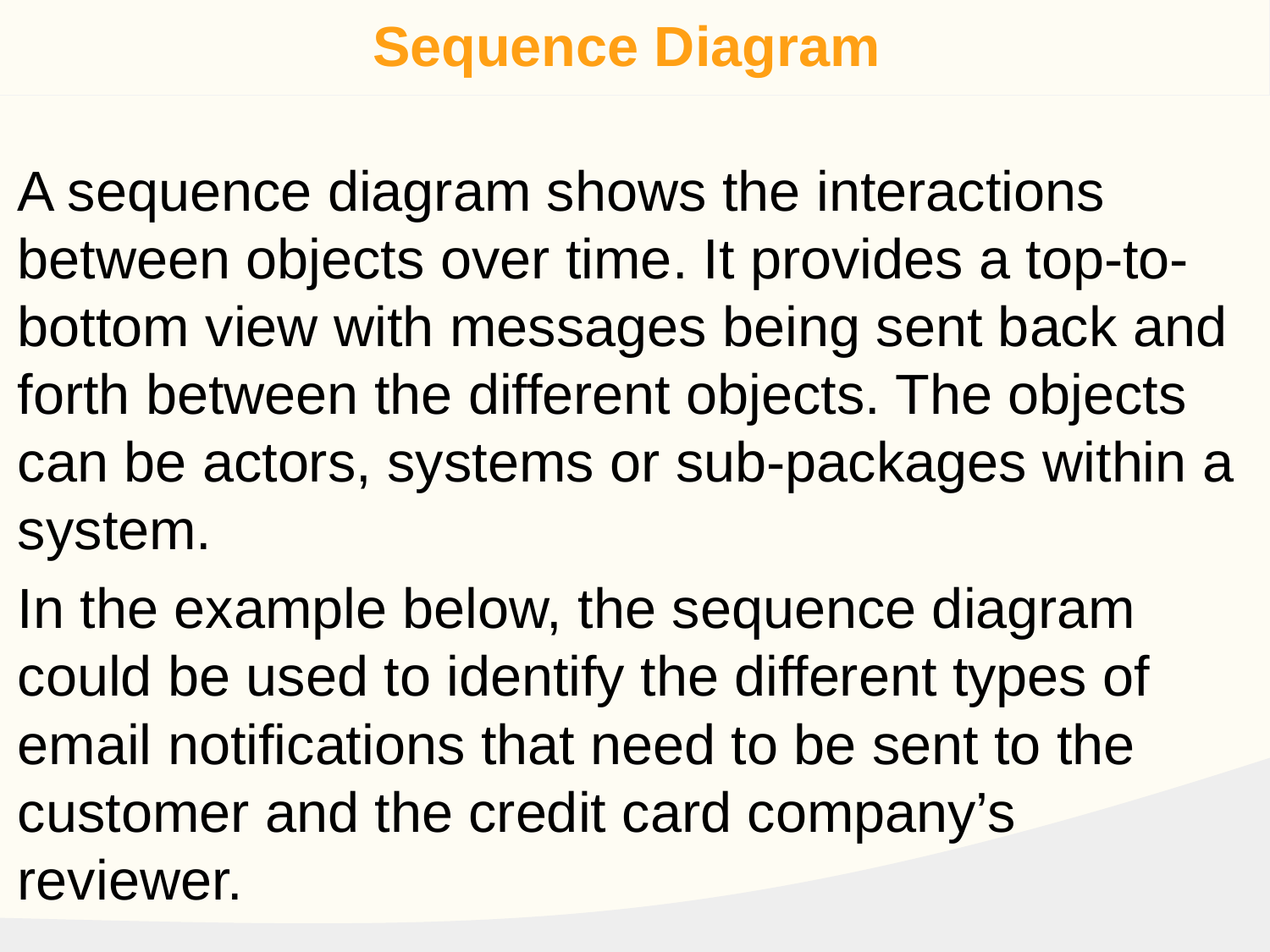

# Sequence Diagram
A sequence diagram shows the interactions between objects over time. It provides a top-to-bottom view with messages being sent back and forth between the different objects. The objects can be actors, systems or sub-packages within a system.
In the example below, the sequence diagram could be used to identify the different types of email notifications that need to be sent to the customer and the credit card company’s reviewer.